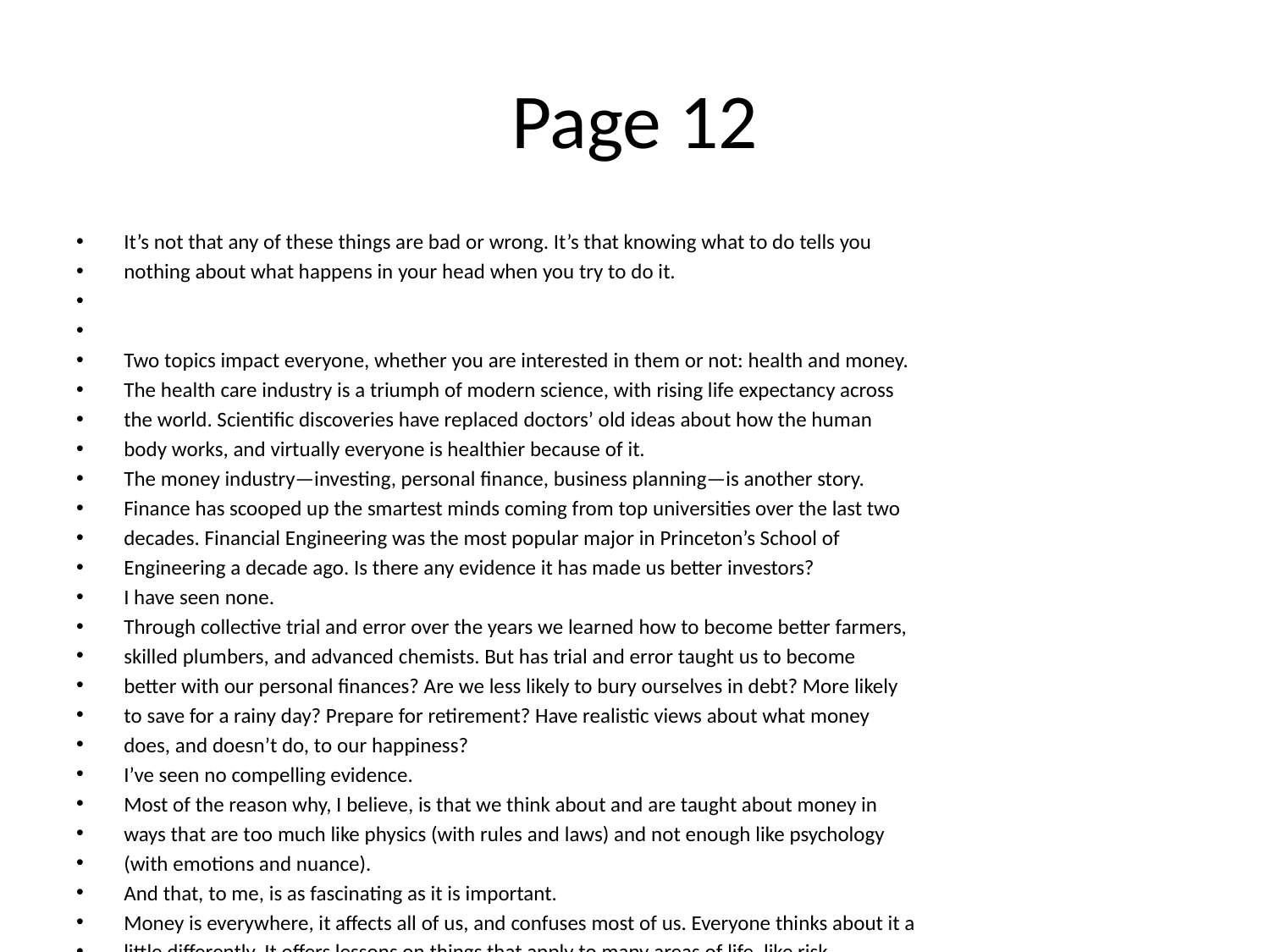

# Page 12
It’s not that any of these things are bad or wrong. It’s that knowing what to do tells you
nothing about what happens in your head when you try to do it.

Two topics impact everyone, whether you are interested in them or not: health and money.
The health care industry is a triumph of modern science, with rising life expectancy across
the world. Scientiﬁc discoveries have replaced doctors’ old ideas about how the human
body works, and virtually everyone is healthier because of it.
The money industry—investing, personal ﬁnance, business planning—is another story.
Finance has scooped up the smartest minds coming from top universities over the last two
decades. Financial Engineering was the most popular major in Princeton’s School of
Engineering a decade ago. Is there any evidence it has made us better investors?
I have seen none.
Through collective trial and error over the years we learned how to become better farmers,
skilled plumbers, and advanced chemists. But has trial and error taught us to become
better with our personal ﬁnances? Are we less likely to bury ourselves in debt? More likely
to save for a rainy day? Prepare for retirement? Have realistic views about what money
does, and doesn’t do, to our happiness?
I’ve seen no compelling evidence.
Most of the reason why, I believe, is that we think about and are taught about money in
ways that are too much like physics (with rules and laws) and not enough like psychology
(with emotions and nuance).
And that, to me, is as fascinating as it is important.
Money is everywhere, it aﬀects all of us, and confuses most of us. Everyone thinks about it a
little diﬀerently. It oﬀers lessons on things that apply to many areas of life, like risk,
conﬁdence, and happiness. Few topics oﬀer a more powerful magnifying glass that helps
explain why people behave the way they do than money. It is one of the greatest shows on
Earth.
My own appreciation for the psychology of money is shaped by more than a decade of
writing on the topic. I began writing about ﬁnance in early 2008. It was the dawn of a
ﬁnancial crisis and the worst recession in 80 years.
To write about what was happening, I wanted to ﬁgure out what was happening. But the
ﬁrst thing I learned after the ﬁnancial crisis was that no one could accurately explain what
happened, or why it happened, let alone what should be done about it. For every good
explanation there was an equally convincing rebuttal.
Engineers can determine the cause of a bridge collapse because there’s agreement that if a
certain amount of force is applied to a certain area, that area will break. Physics isn’t
controversial. It’s guided by laws. Finance is diﬀerent. It’s guided by people’s behaviors.
And how I behave might make sense to me but look crazy to you.
The more I studied and wrote about the ﬁnancial crisis, the more I realized that you could
understand it better through the lenses of psychology and history, not ﬁnance.